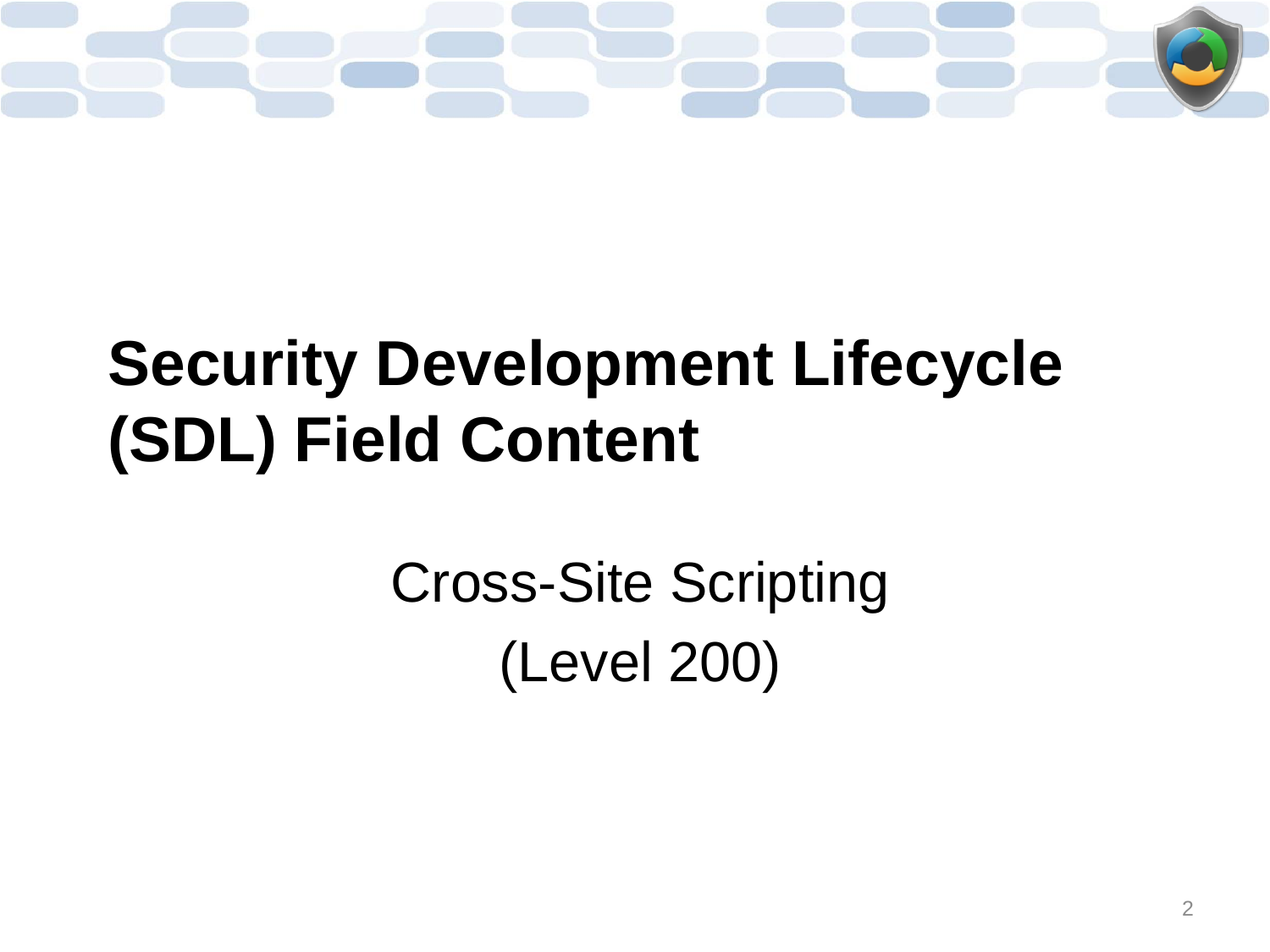

# Security Development Lifecycle (SDL) Field Content
Cross-Site Scripting
(Level 200)
2